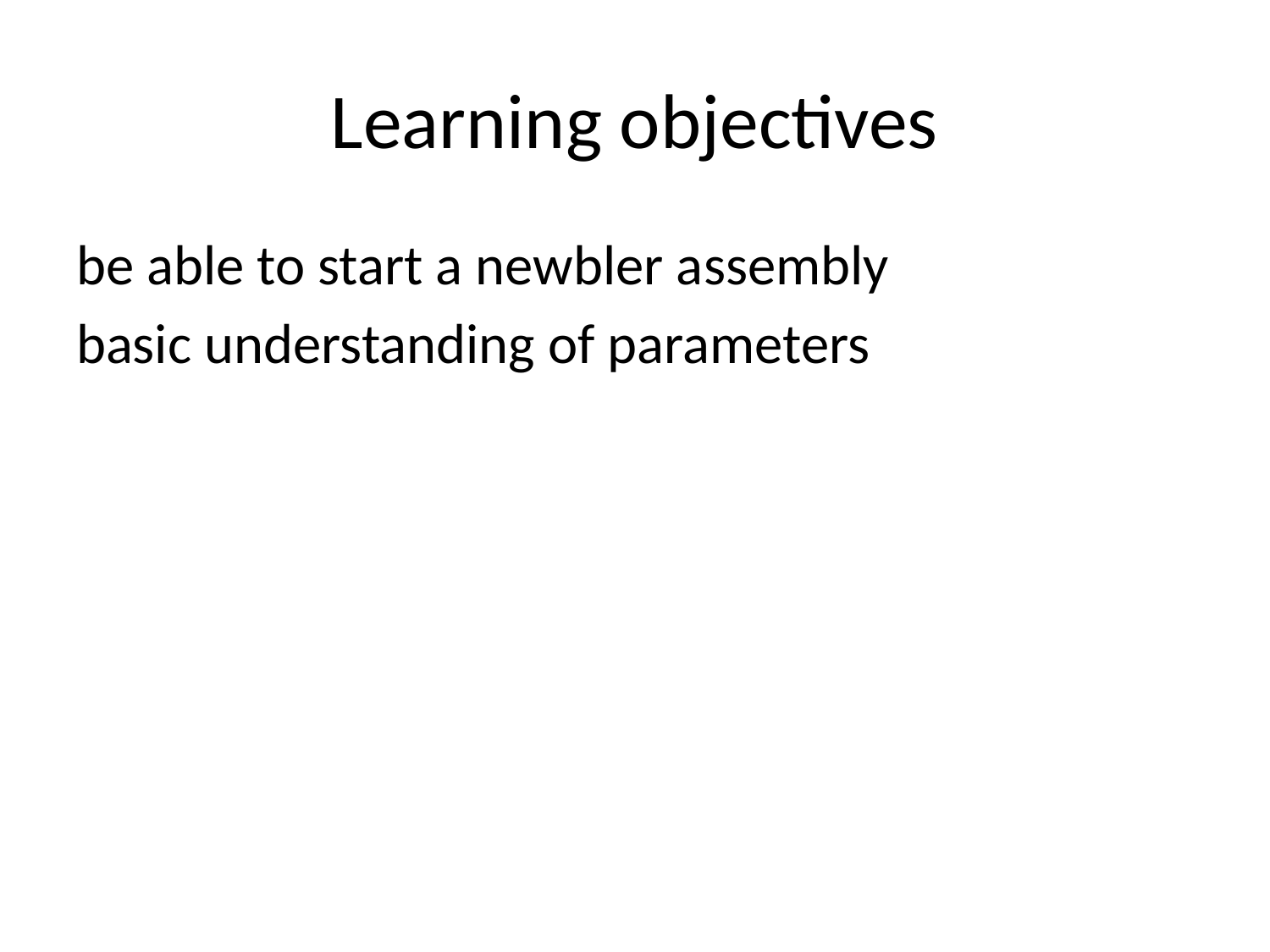

# Learning objectives
be able to start a newbler assembly
basic understanding of parameters